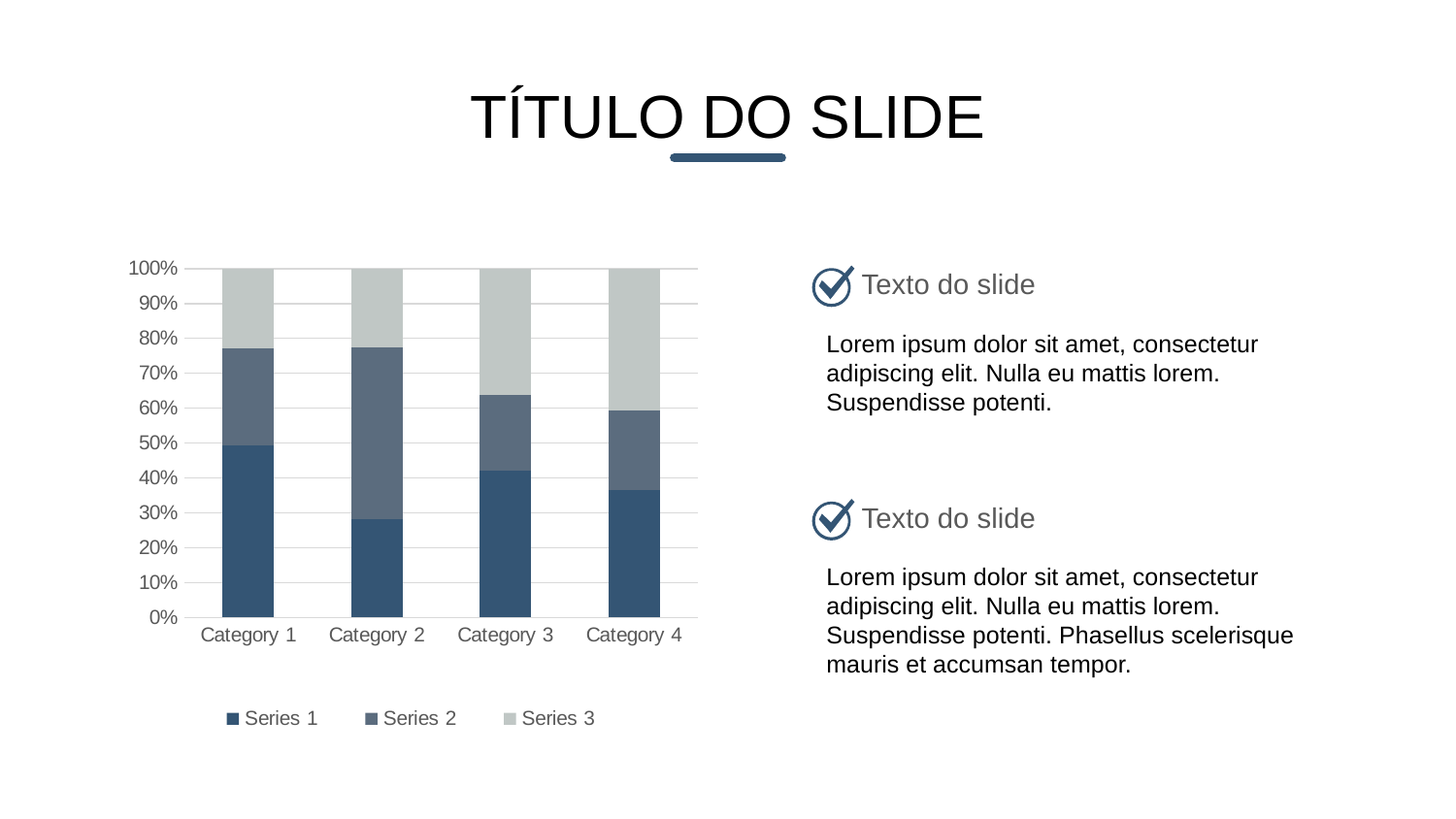

TÍTULO DO SLIDE

### Chart

| Category | Series 1 | Series 2 | Series 3 |
|---|---|---|---|
| Category 1 | 4.3 | 2.4 | 2.0 |
| Category 2 | 2.5 | 4.4 | 2.0 |
| Category 3 | 3.5 | 1.8 | 3.0 |
| Category 4 | 4.5 | 2.8 | 5.0 |
Texto do slide

Lorem ipsum dolor sit amet, consectetur adipiscing elit. Nulla eu mattis lorem. Suspendisse potenti.
Texto do slide

Lorem ipsum dolor sit amet, consectetur adipiscing elit. Nulla eu mattis lorem. Suspendisse potenti. Phasellus scelerisque mauris et accumsan tempor.